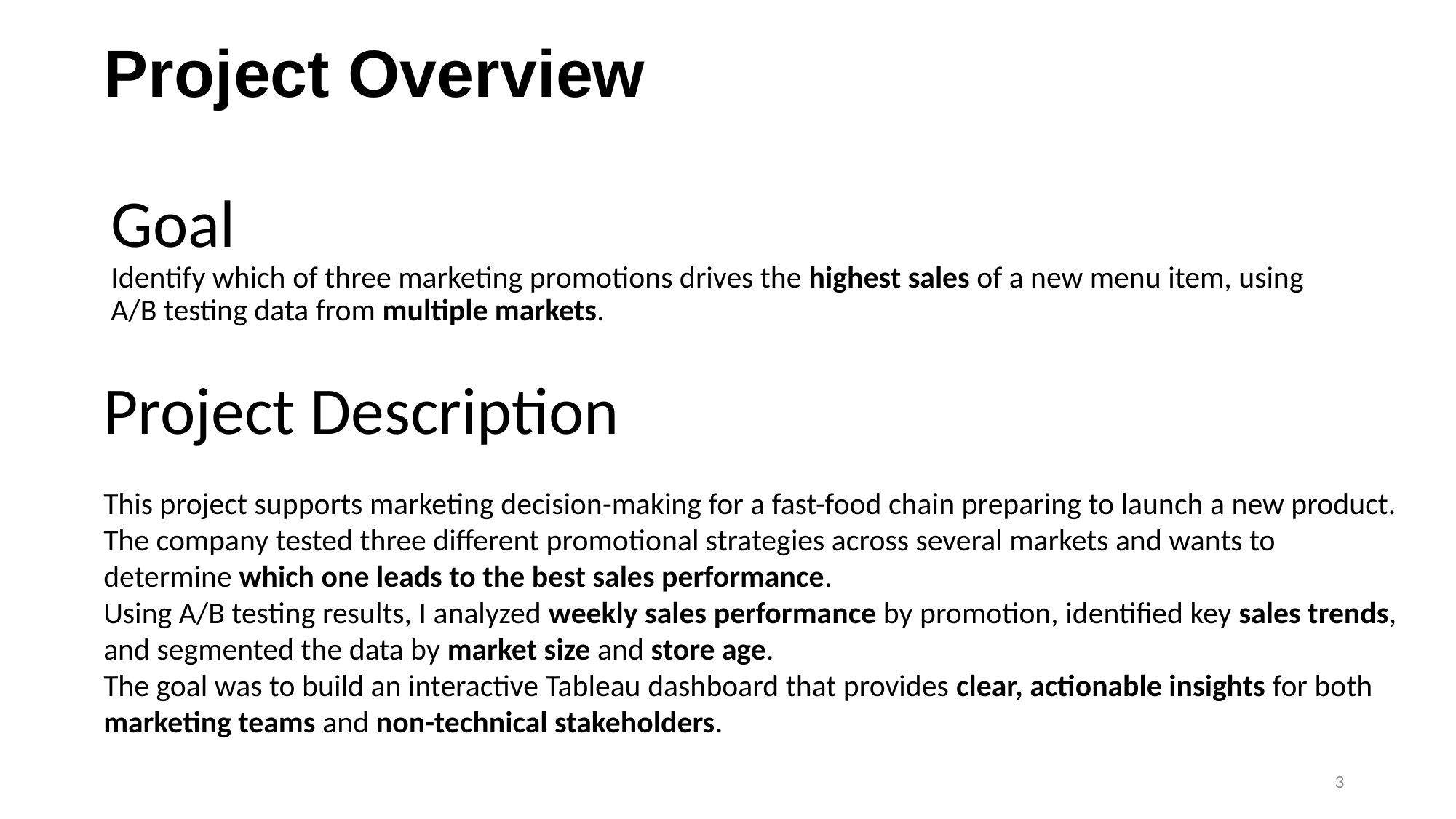

Project Overview
# Goal Identify which of three marketing promotions drives the highest sales of a new menu item, using A/B testing data from multiple markets.
Project Description

This project supports marketing decision-making for a fast-food chain preparing to launch a new product.
The company tested three different promotional strategies across several markets and wants to determine which one leads to the best sales performance.
Using A/B testing results, I analyzed weekly sales performance by promotion, identified key sales trends, and segmented the data by market size and store age.
The goal was to build an interactive Tableau dashboard that provides clear, actionable insights for both marketing teams and non-technical stakeholders.

3